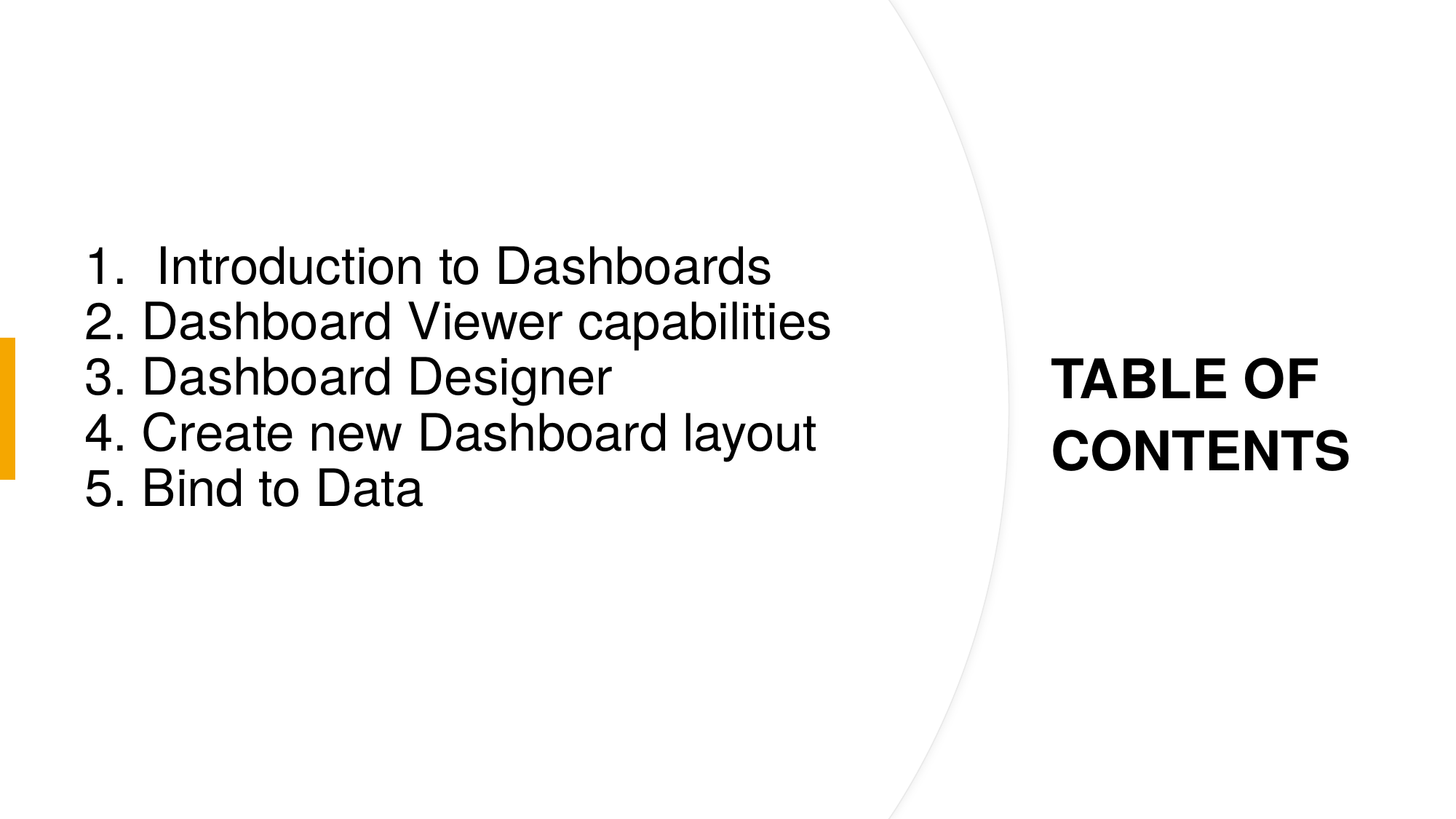

# 1.  Introduction to Dashboards 2. Dashboard Viewer capabilities 3. Dashboard Designer 4. Create new Dashboard layout 5. Bind to Data
TABLE OF CONTENTS